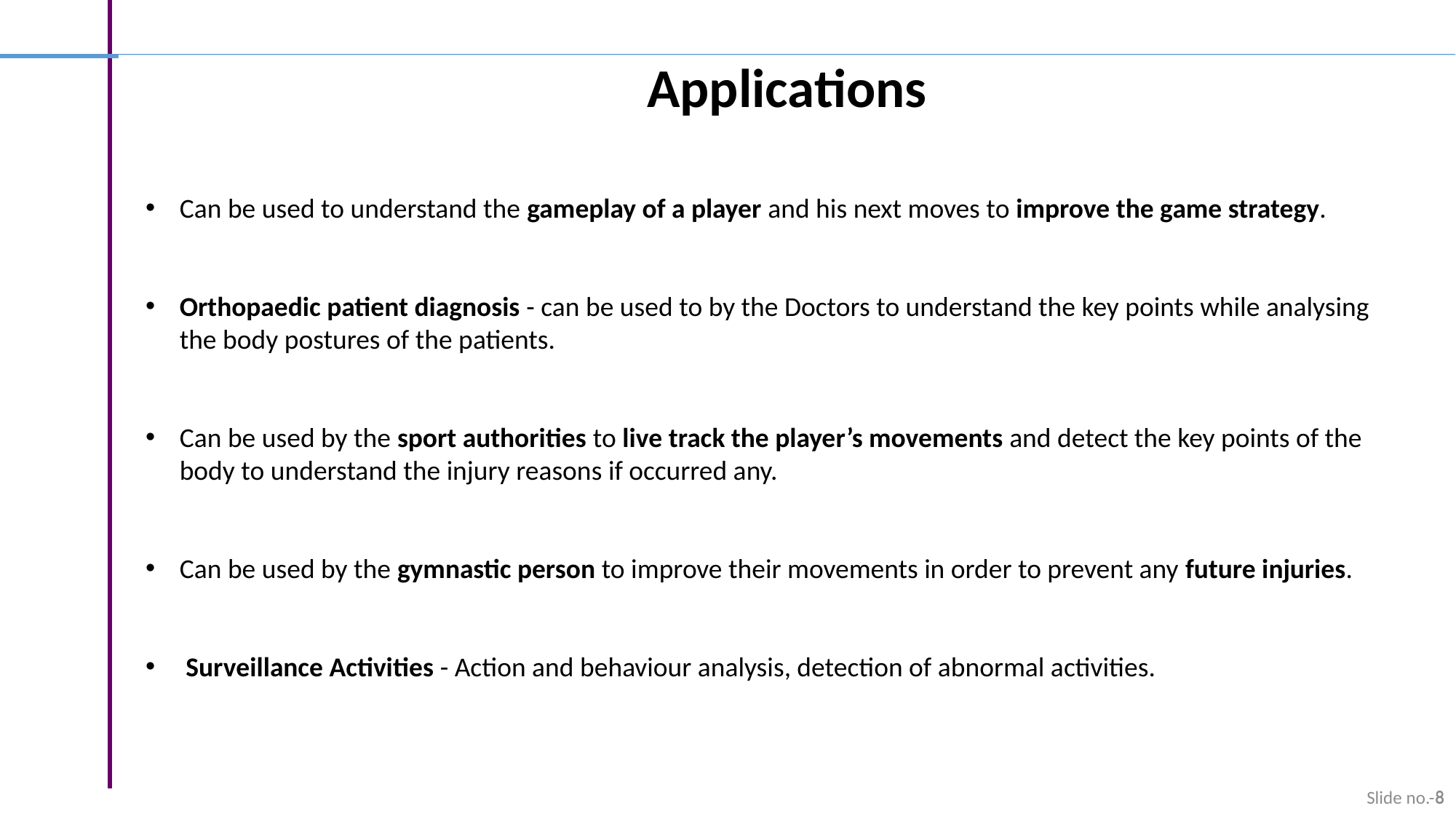

Applications
Can be used to understand the gameplay of a player and his next moves to improve the game strategy.
Orthopaedic patient diagnosis - can be used to by the Doctors to understand the key points while analysing the body postures of the patients.
Can be used by the sport authorities to live track the player’s movements and detect the key points of the body to understand the injury reasons if occurred any.
Can be used by the gymnastic person to improve their movements in order to prevent any future injuries.
 Surveillance Activities - Action and behaviour analysis, detection of abnormal activities.
8